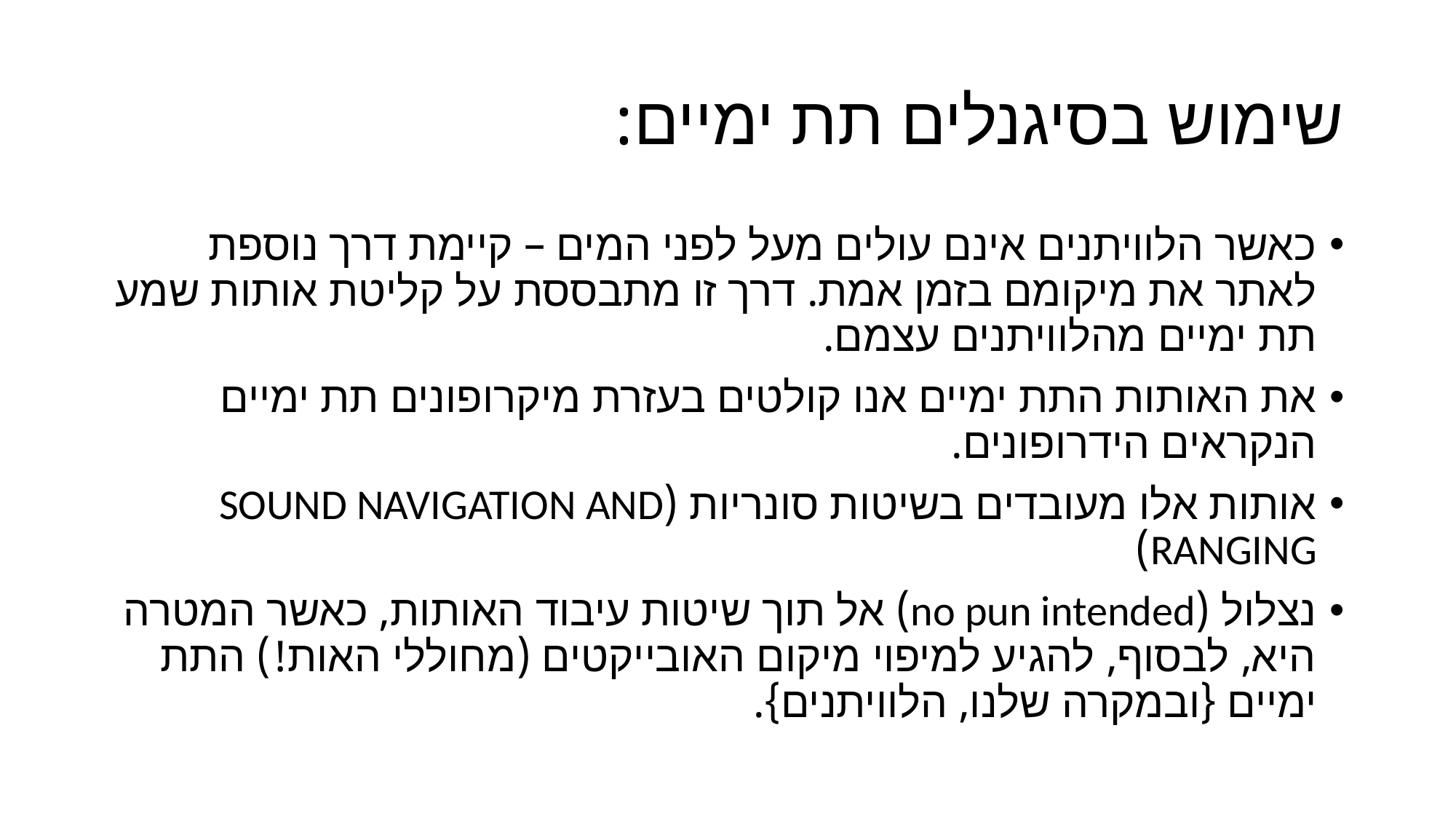

# שימוש בסיגנלים תת ימיים:
כאשר הלוויתנים אינם עולים מעל לפני המים – קיימת דרך נוספת לאתר את מיקומם בזמן אמת. דרך זו מתבססת על קליטת אותות שמע תת ימיים מהלוויתנים עצמם.
את האותות התת ימיים אנו קולטים בעזרת מיקרופונים תת ימיים הנקראים הידרופונים.
אותות אלו מעובדים בשיטות סונריות (SOUND NAVIGATION AND RANGING)
נצלול (no pun intended) אל תוך שיטות עיבוד האותות, כאשר המטרה היא, לבסוף, להגיע למיפוי מיקום האובייקטים (מחוללי האות!) התת ימיים {ובמקרה שלנו, הלוויתנים}.